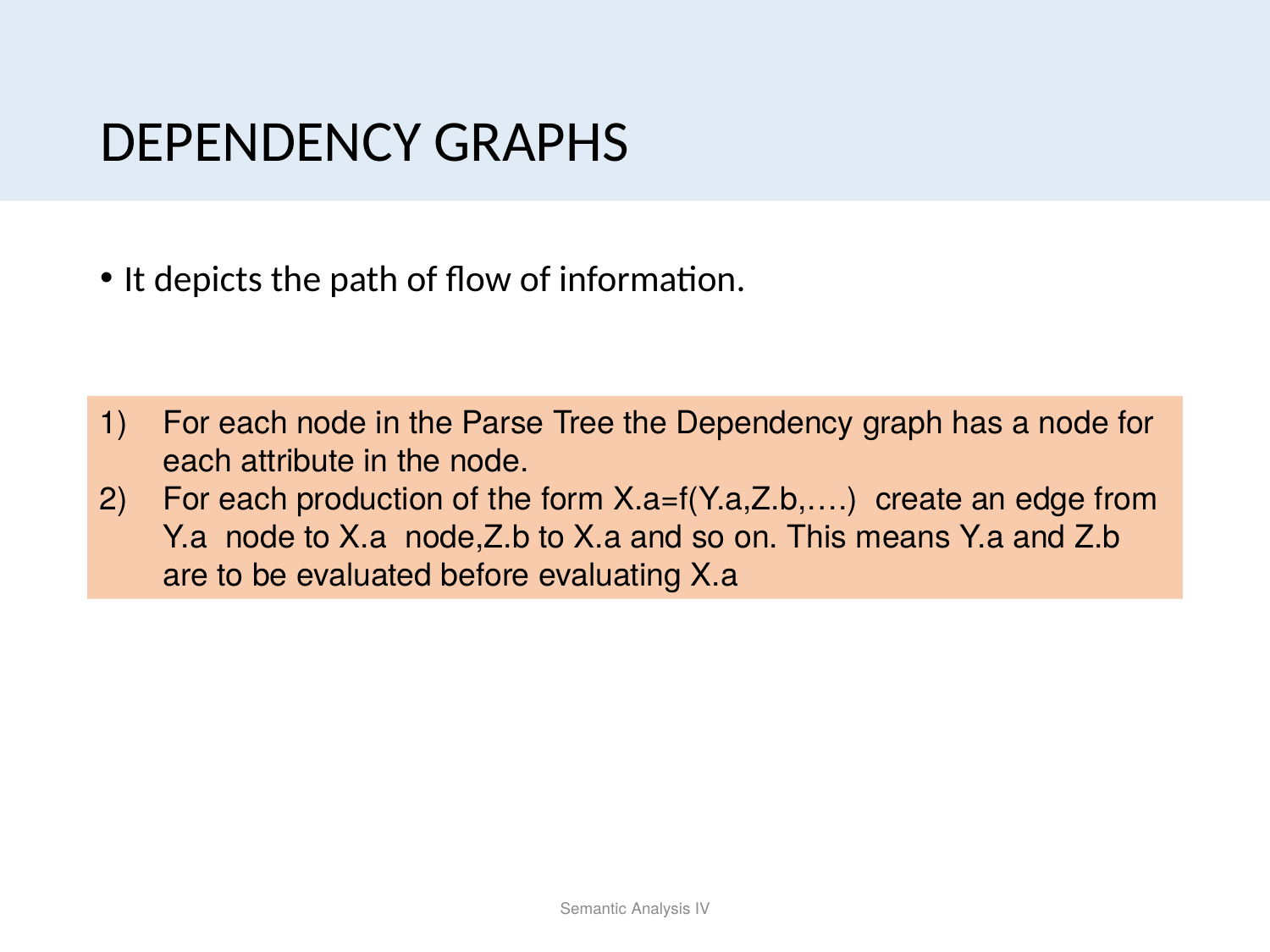

# DEPENDENCY GRAPHS
It depicts the path of flow of information.

For each node in the Parse Tree the Dependency graph has a node for each attribute in the node.
For each production of the form X.a=f(Y.a,Z.b,….)  create an edge from Y.a  node to X.a  node,Z.b to X.a and so on. This means Y.a and Z.b are to be evaluated before evaluating X.a
Semantic Analysis IV